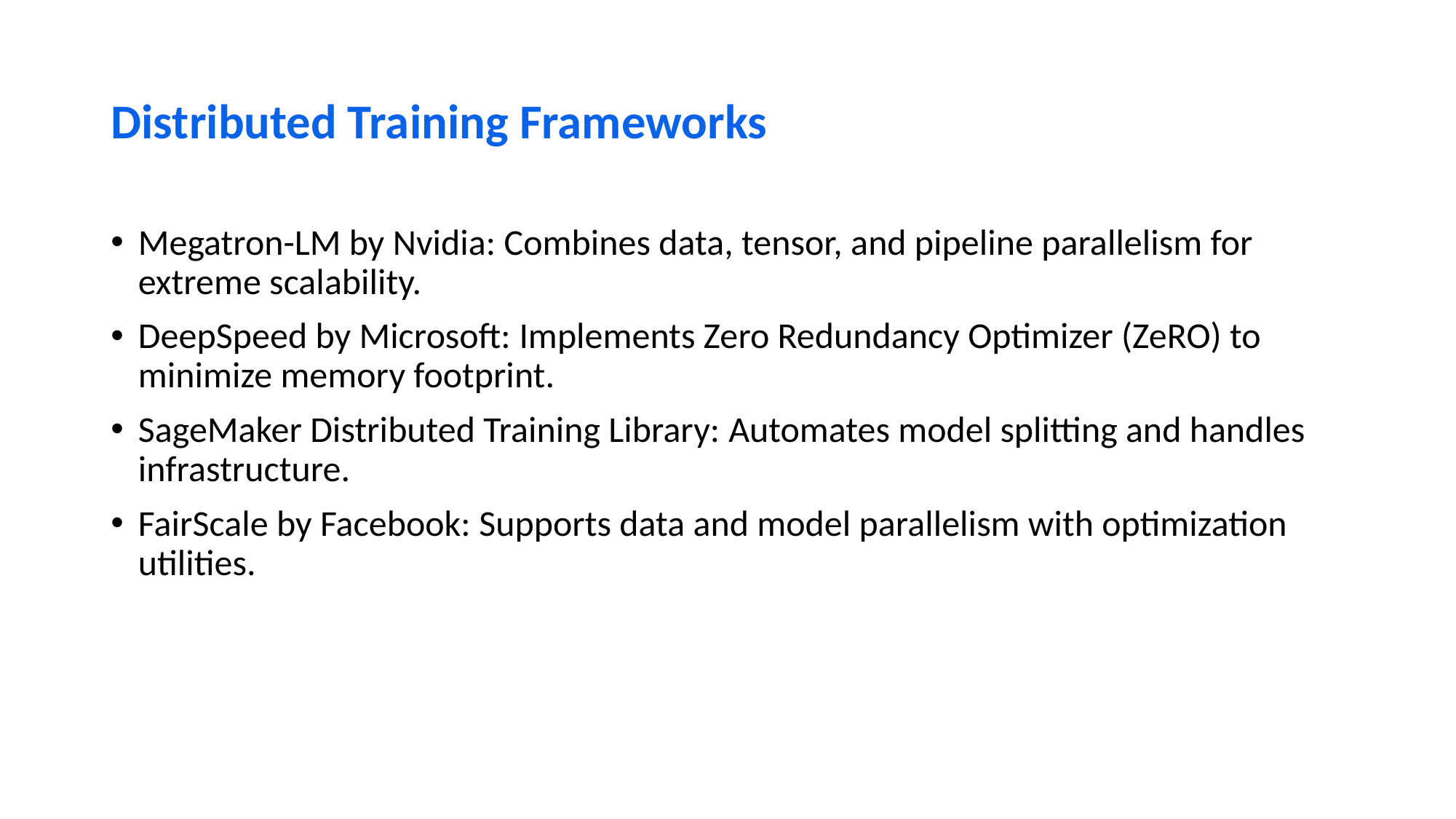

# Distributed Training Frameworks
Megatron-LM by Nvidia: Combines data, tensor, and pipeline parallelism for extreme scalability.
DeepSpeed by Microsoft: Implements Zero Redundancy Optimizer (ZeRO) to minimize memory footprint.
SageMaker Distributed Training Library: Automates model splitting and handles infrastructure.
FairScale by Facebook: Supports data and model parallelism with optimization utilities.